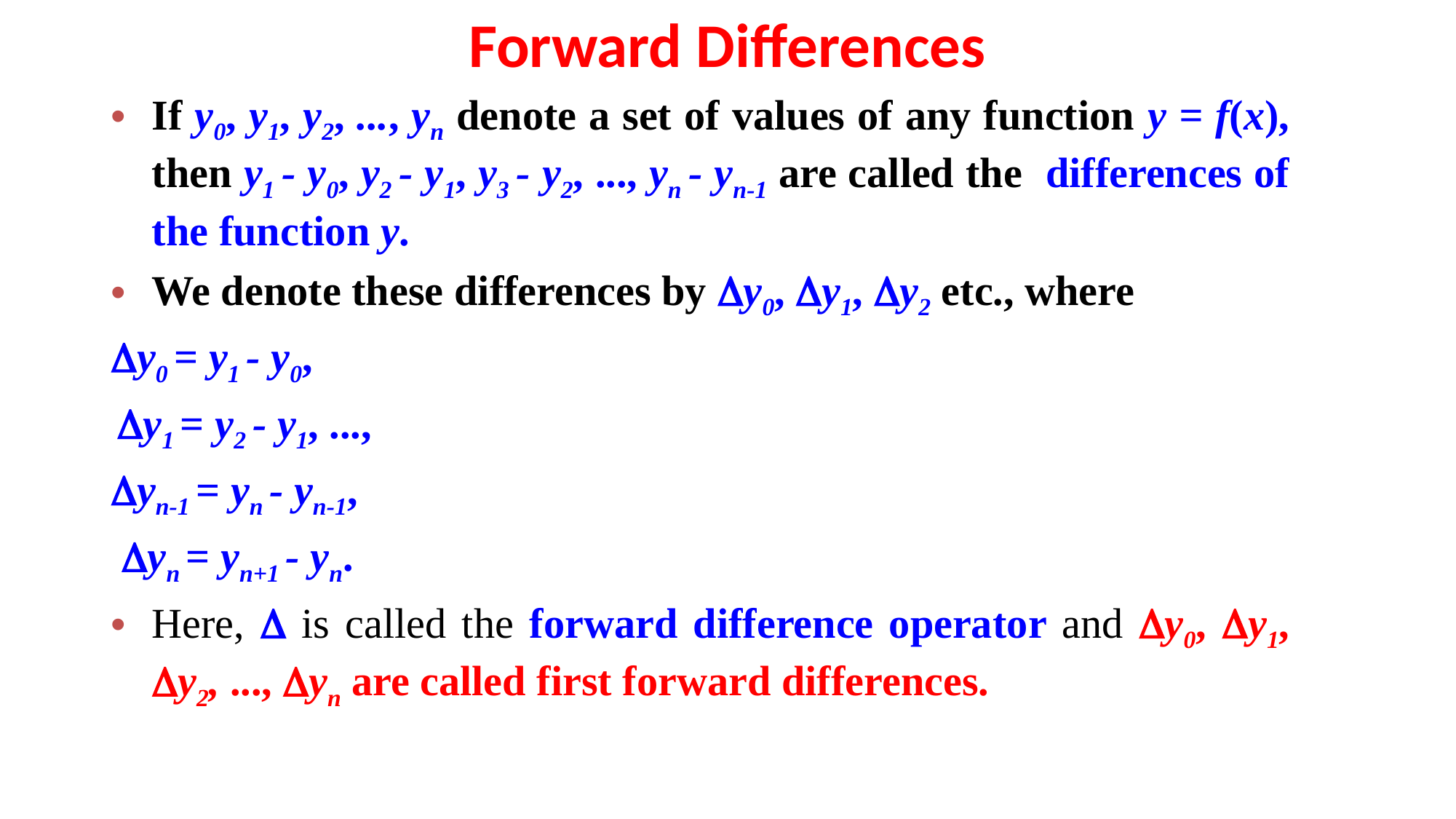

# Forward Differences
If y0, y1, y2, ..., yn denote a set of values of any function y = f(x), then y1 - y0, y2 - y1, y3 - y2, ..., yn - yn-1 are called the  differences of the function y.
We denote these differences by Δy0, Δy1, Δy2 etc., where
Δy0 = y1 - y0,
 Δy1 = y2 - y1, ...,
Δyn-1 = yn - yn-1,
 Δyn = yn+1 - yn.
Here, Δ is called the forward difference operator and Δy0, Δy1, Δy2, ..., Δyn are called first forward differences.